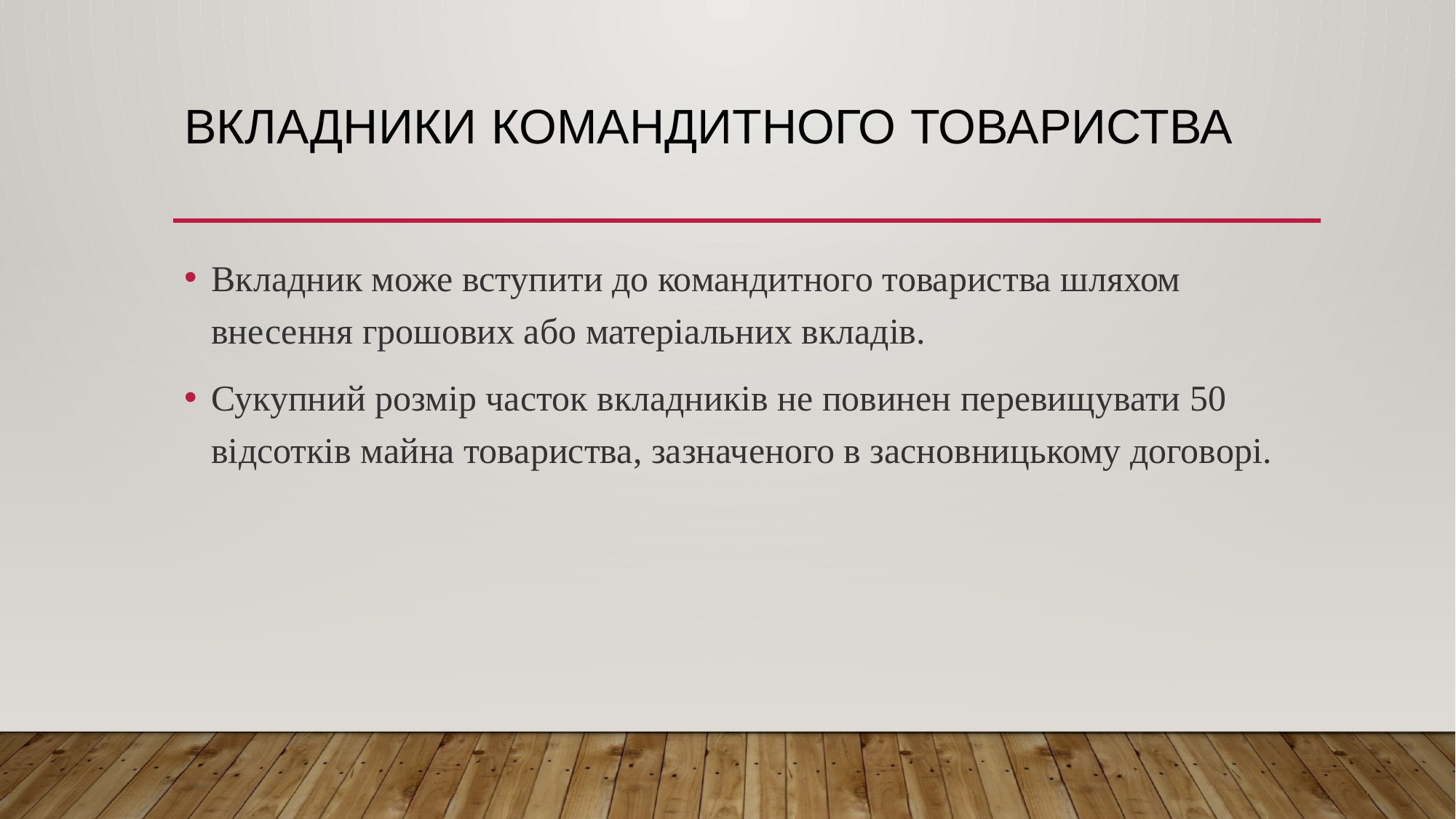

# Вкладники командитного товариства
Вкладник може вступити до командитного товариства шляхом внесення грошових або матеріальних вкладів.
Сукупний розмір часток вкладників не повинен перевищувати 50 відсотків майна товариства, зазначеного в засновницькому договорі.